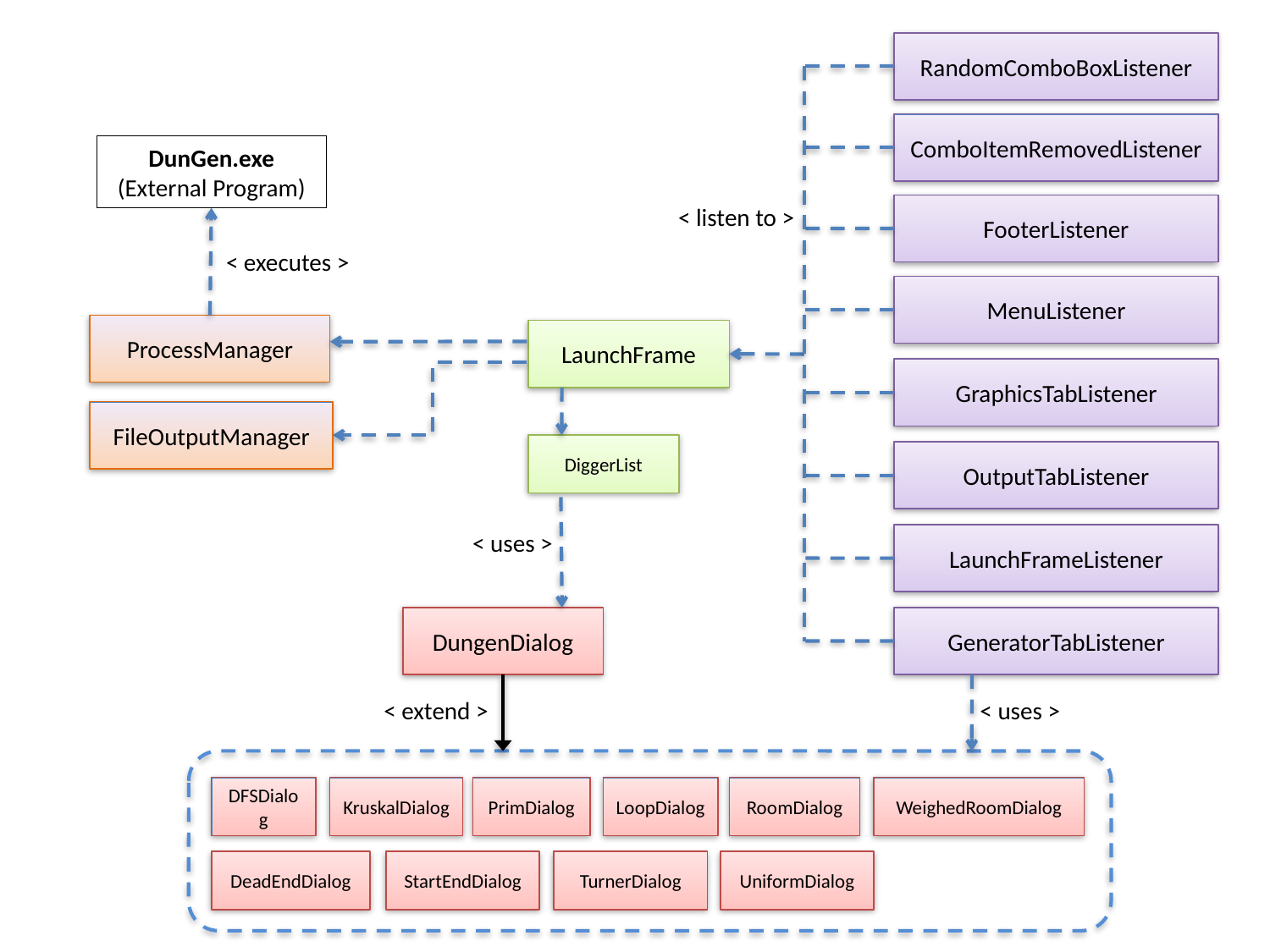

RandomComboBoxListener
ComboItemRemovedListener
DunGen.exe
(External Program)
< listen to >
FooterListener
< executes >
MenuListener
ProcessManager
LaunchFrame
GraphicsTabListener
FileOutputManager
DiggerList
OutputTabListener
< uses >
LaunchFrameListener
DungenDialog
GeneratorTabListener
< extend >
< uses >

DFSDialog
KruskalDialog
PrimDialog
LoopDialog
RoomDialog
WeighedRoomDialog
DeadEndDialog
StartEndDialog
TurnerDialog
UniformDialog